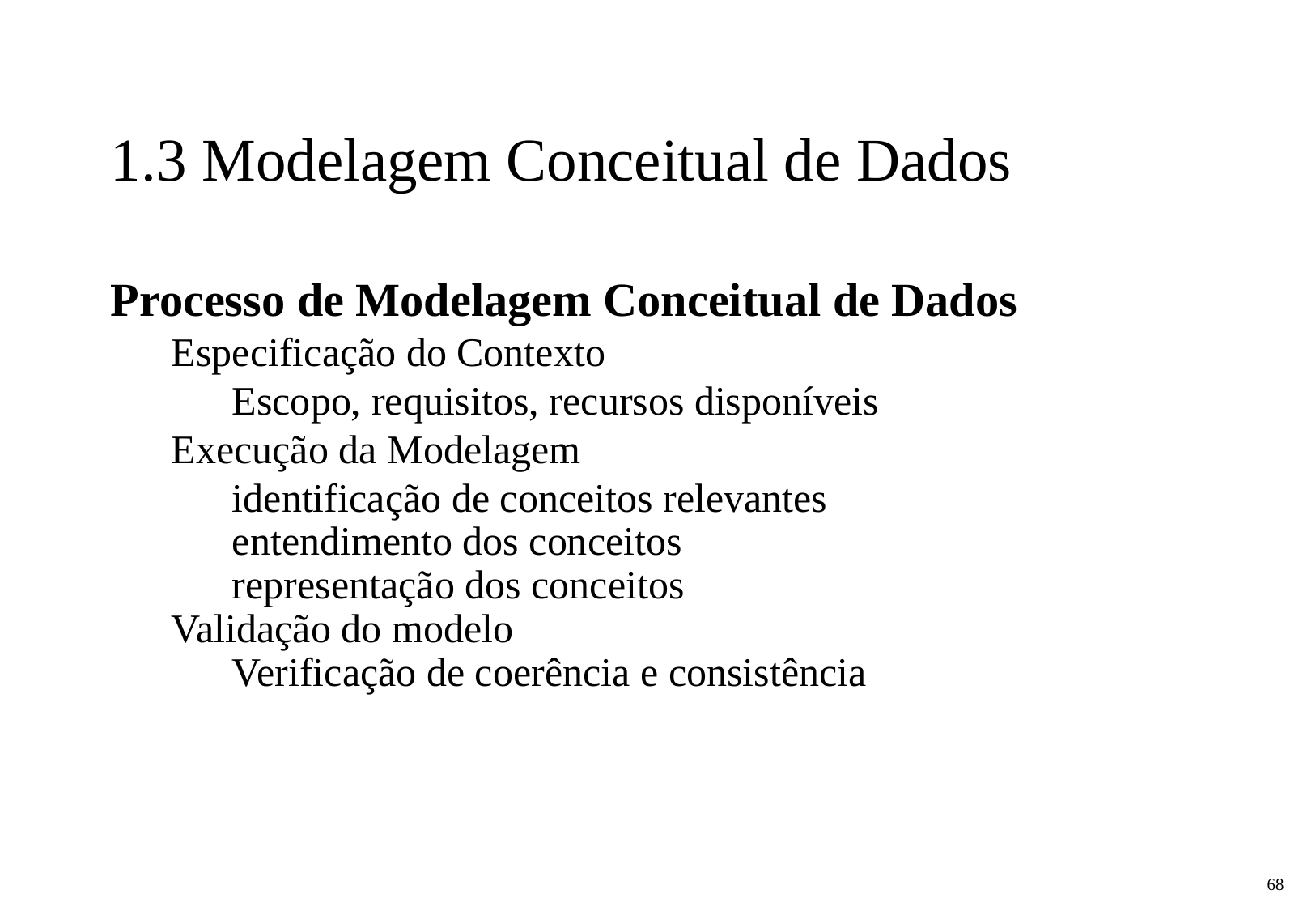

1.3 Modelagem Conceitual de Dados
Processo de Modelagem Conceitual de Dados
Especificação do Contexto
Escopo, requisitos, recursos disponíveis
Execução da Modelagem
identificação de conceitos relevantes
entendimento dos conceitos
representação dos conceitos
Validação do modelo
Verificação de coerência e consistência
68